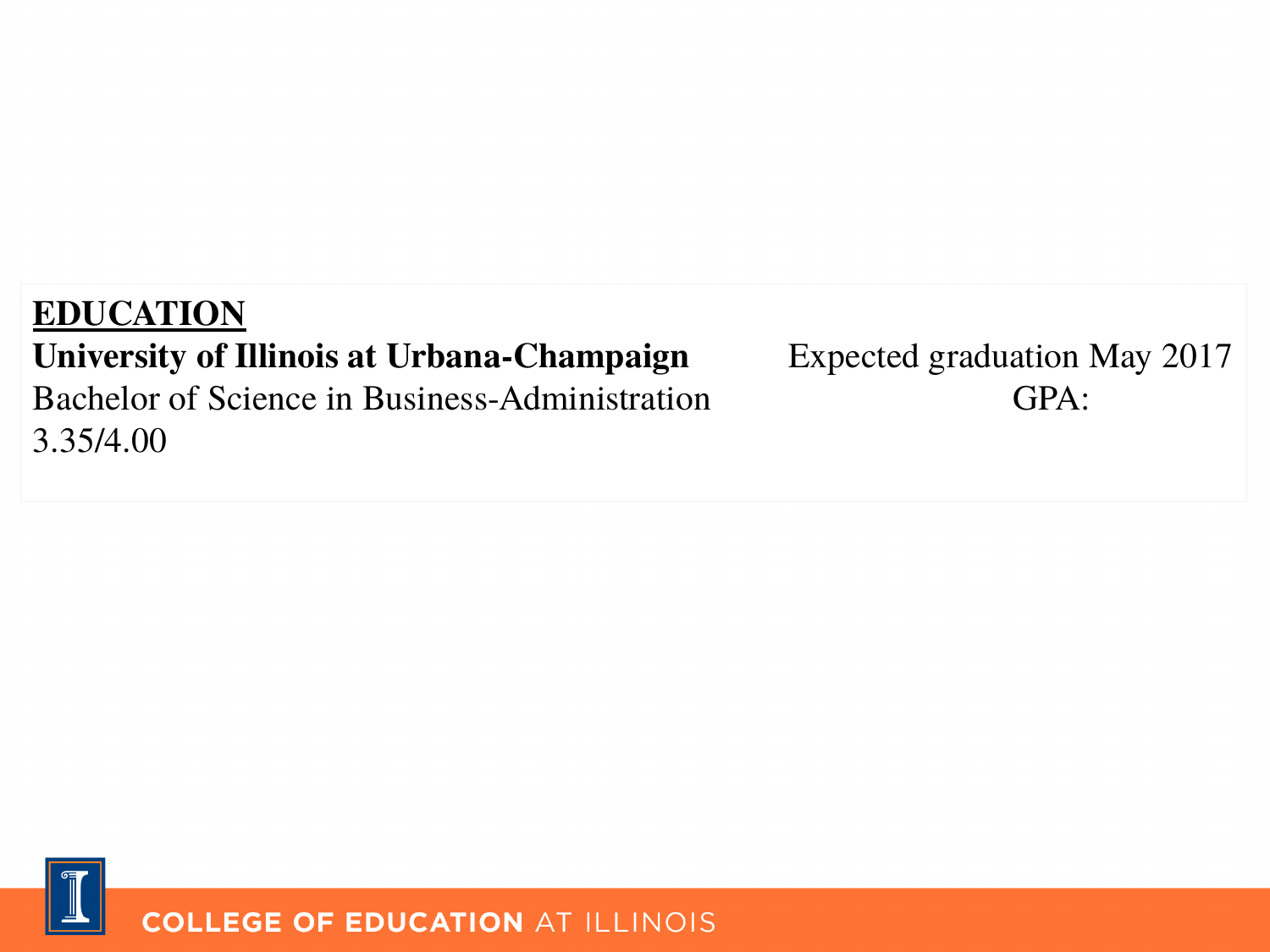

EDUCATION
University of Illinois at Urbana-Champaign           Expected graduation May 2017
Bachelor of Science in Business-Administration                                  GPA: 3.35/4.00